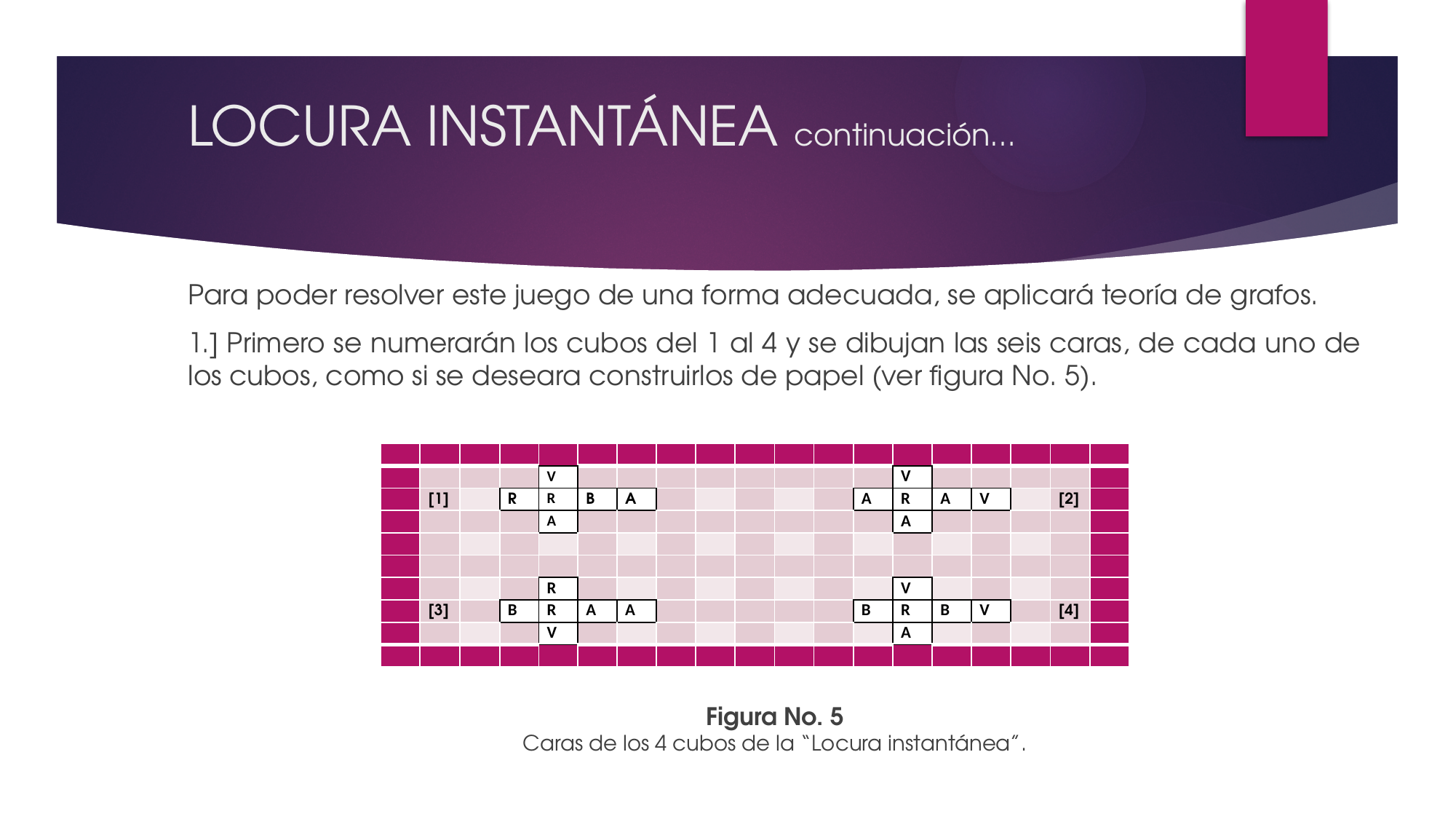

# LOCURA INSTANTÁNEA continuación…
Para poder resolver este juego de una forma adecuada, se aplicará teoría de grafos.
1.] Primero se numerarán los cubos del 1 al 4 y se dibujan las seis caras, de cada uno de los cubos, como si se deseara construirlos de papel (ver figura No. 5).

Figura No. 5
Caras de los 4 cubos de la “Locura instantánea”.
|  |  |  |  |  |  |  |  |  |  |  |  |  |  |  |  |  |  |  |
| --- | --- | --- | --- | --- | --- | --- | --- | --- | --- | --- | --- | --- | --- | --- | --- | --- | --- | --- |
|  |  |  |  | V |  |  |  |  |  |  |  |  | V |  |  |  |  |  |
|  | [1] |  | R | R | B | A |  |  |  |  |  | A | R | A | V |  | [2] |  |
|  |  |  |  | A |  |  |  |  |  |  |  |  | A |  |  |  |  |  |
|  |  |  |  |  |  |  |  |  |  |  |  |  |  |  |  |  |  |  |
|  |  |  |  |  |  |  |  |  |  |  |  |  |  |  |  |  |  |  |
|  |  |  |  | R |  |  |  |  |  |  |  |  | V |  |  |  |  |  |
|  | [3] |  | B | R | A | A |  |  |  |  |  | B | R | B | V |  | [4] |  |
|  |  |  |  | V |  |  |  |  |  |  |  |  | A |  |  |  |  |  |
|  |  |  |  |  |  |  |  |  |  |  |  |  |  |  |  |  |  |  |